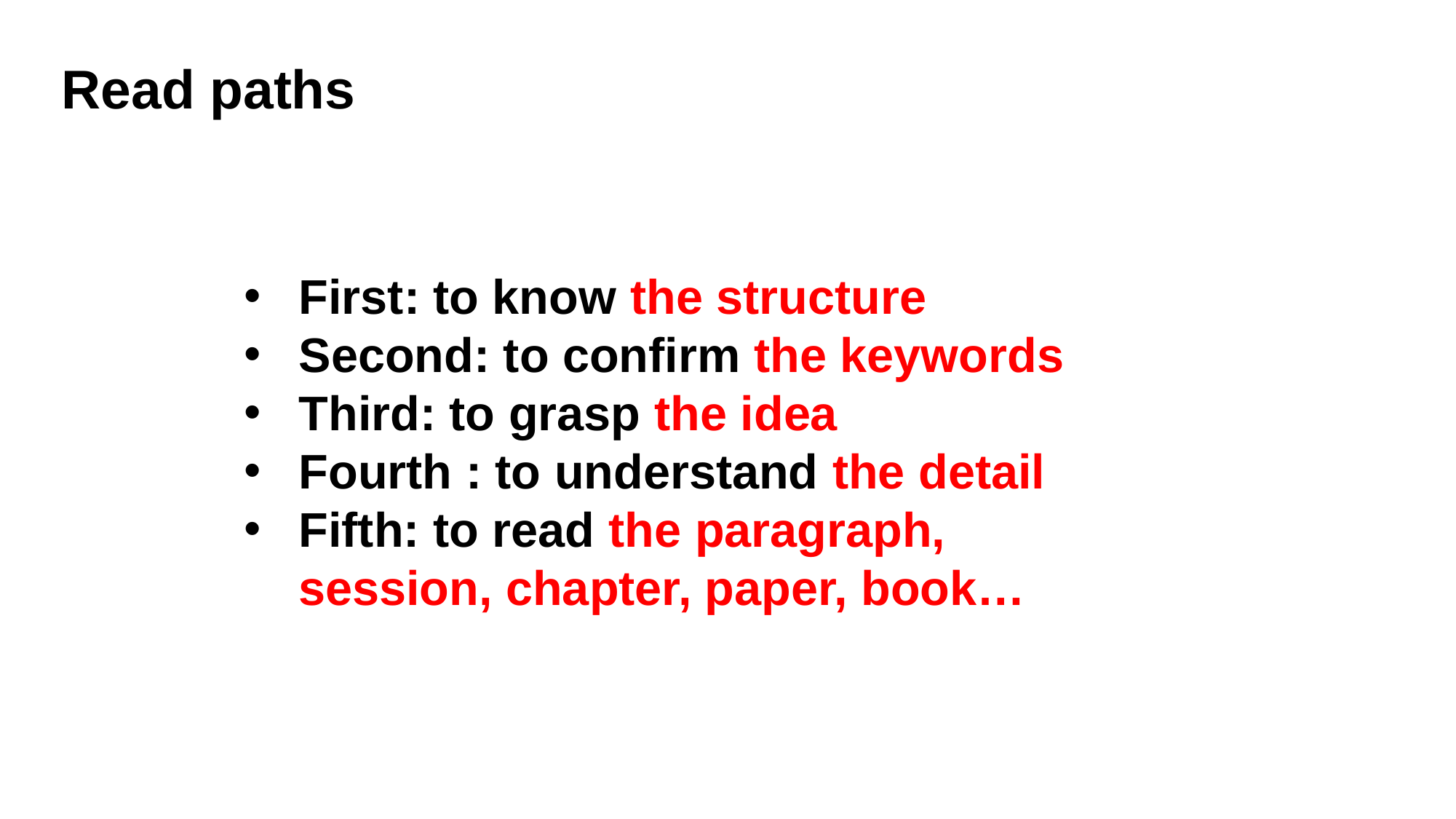

Read paths
First: to know the structure
Second: to confirm the keywords
Third: to grasp the idea
Fourth : to understand the detail
Fifth: to read the paragraph, session, chapter, paper, book…